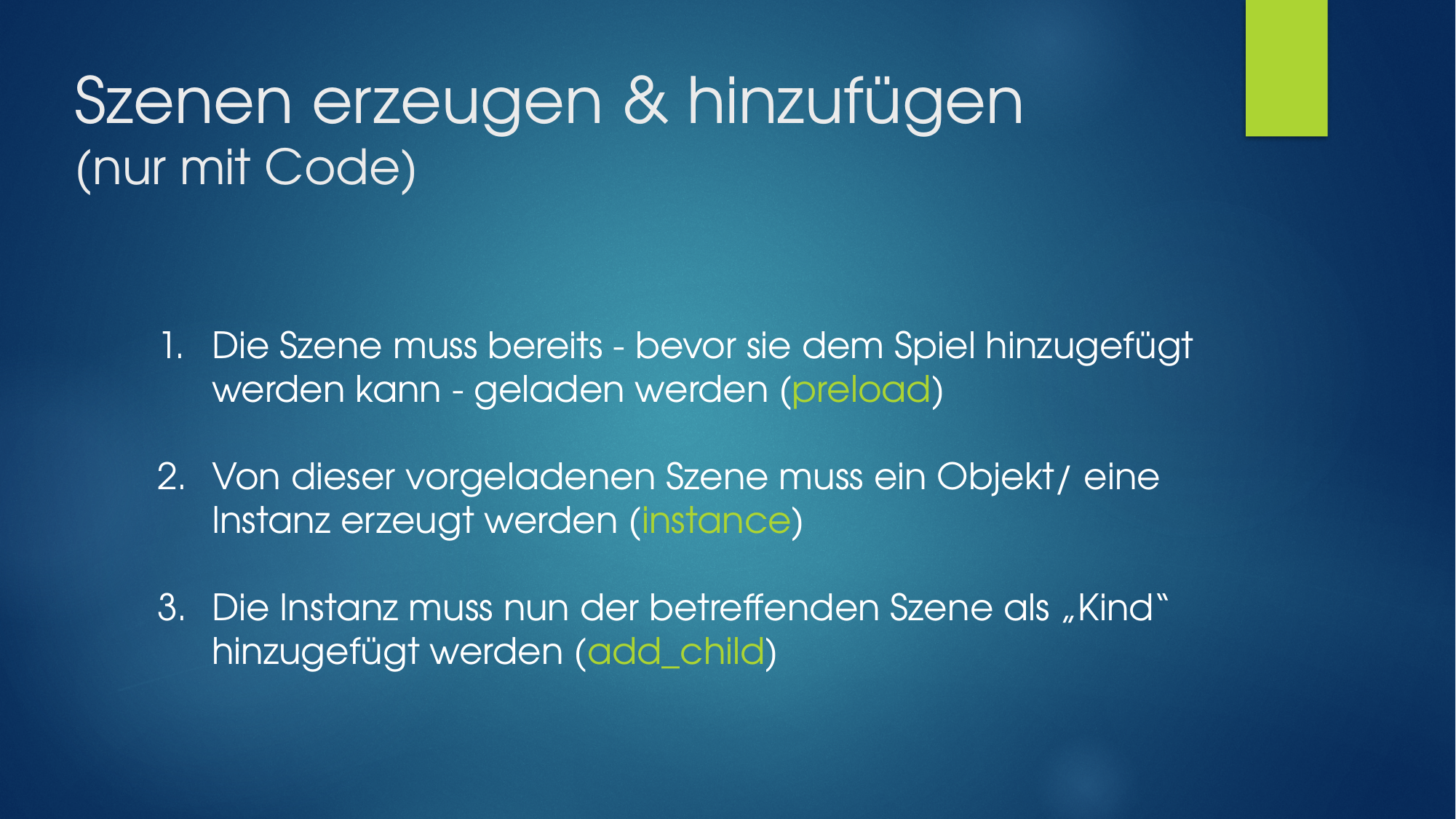

# Szenen erzeugen & hinzufügen (nur mit Code)
Die Szene muss bereits - bevor sie dem Spiel hinzugefügt werden kann - geladen werden (preload)

Von dieser vorgeladenen Szene muss ein Objekt/ eine Instanz erzeugt werden (instance)

Die Instanz muss nun der betreffenden Szene als „Kind“ hinzugefügt werden (add_child)